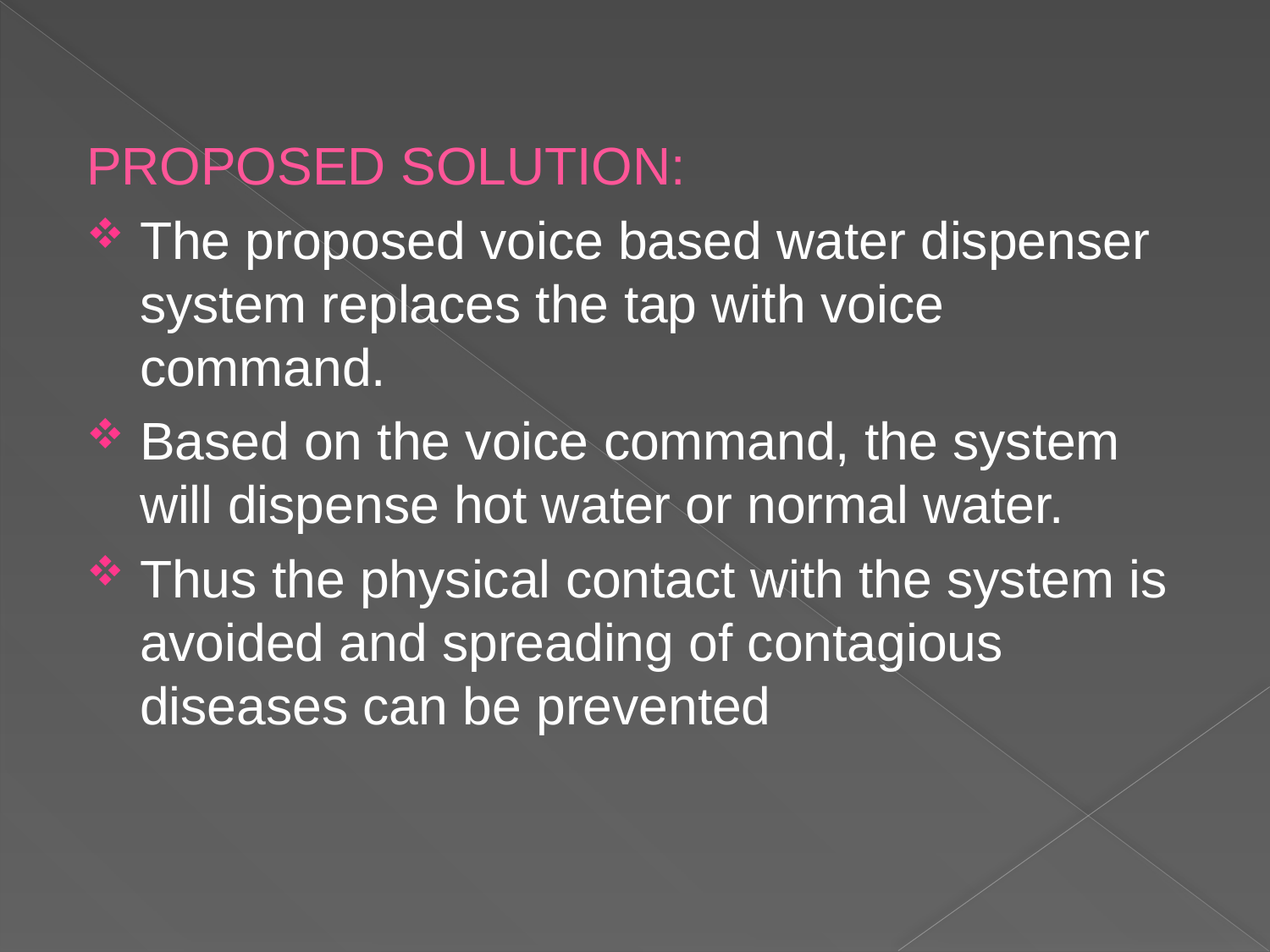

PROPOSED SOLUTION:
The proposed voice based water dispenser system replaces the tap with voice command.
Based on the voice command, the system will dispense hot water or normal water.
Thus the physical contact with the system is avoided and spreading of contagious diseases can be prevented